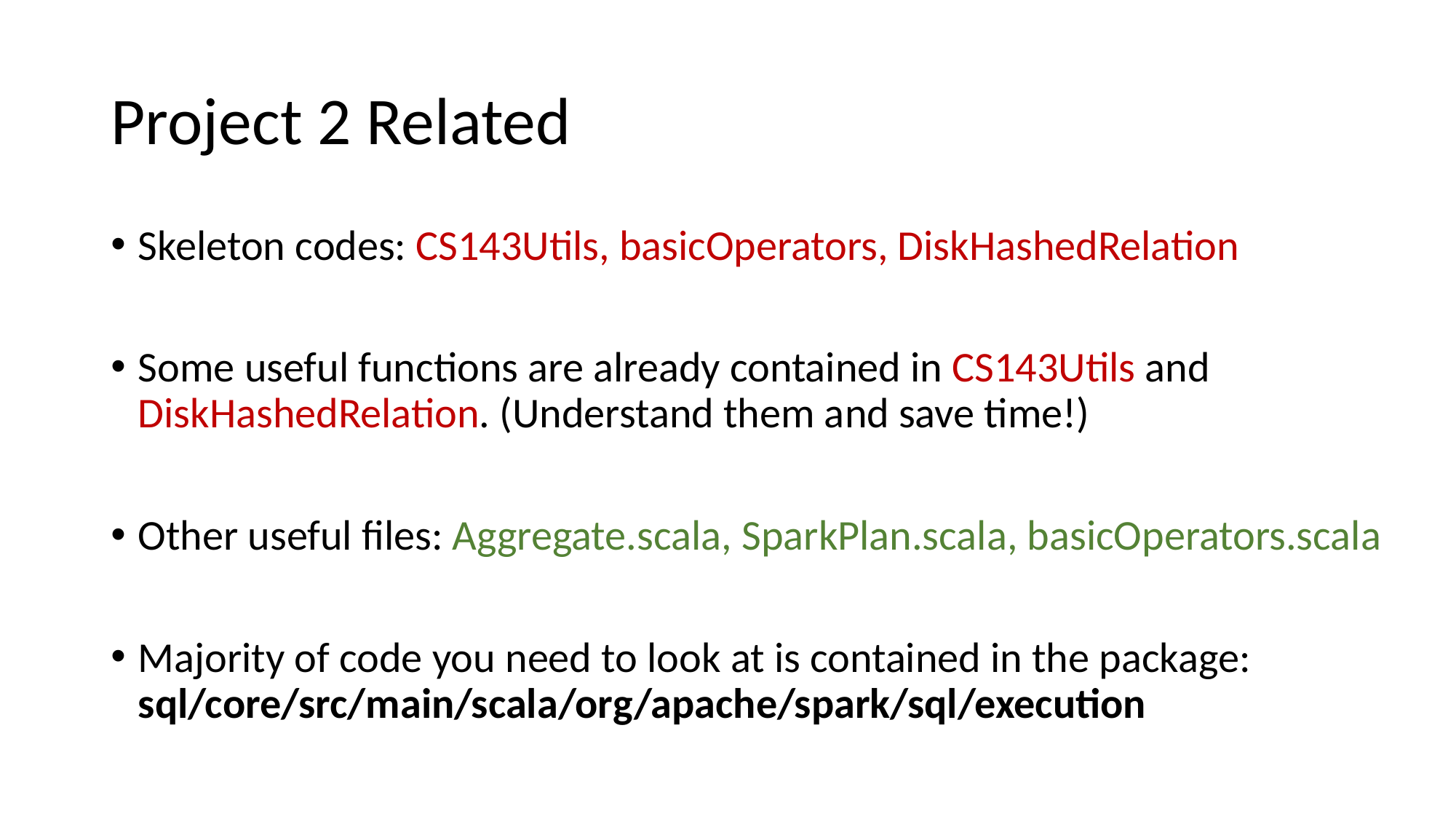

# Project 2 Related
Skeleton codes: CS143Utils, basicOperators, DiskHashedRelation

Some useful functions are already contained in CS143Utils and DiskHashedRelation. (Understand them and save time!)

Other useful files: Aggregate.scala, SparkPlan.scala, basicOperators.scala

Majority of code you need to look at is contained in the package: sql/core/src/main/scala/org/apache/spark/sql/execution